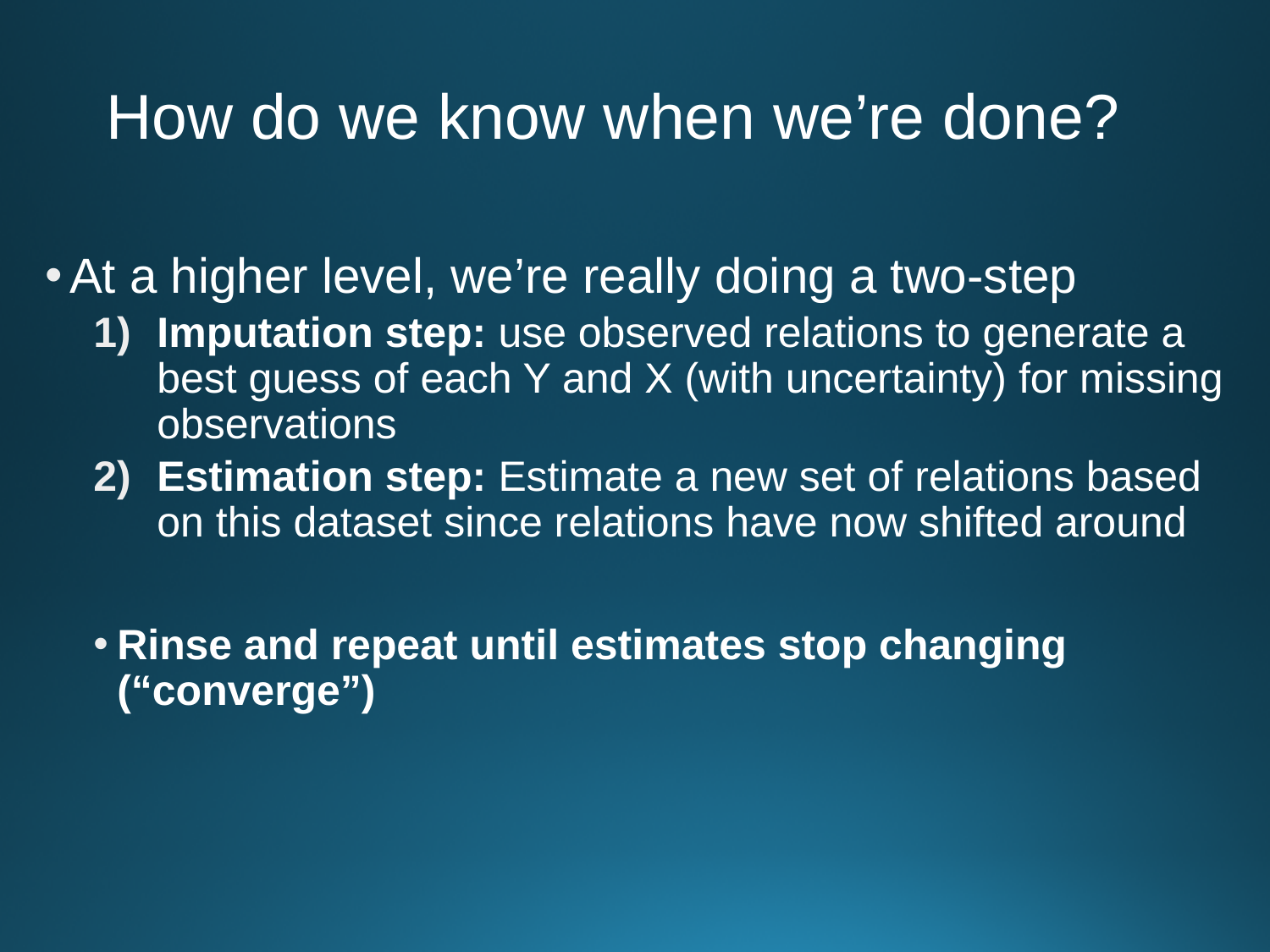

# How do we know when we’re done?
At a higher level, we’re really doing a two-step
Imputation step: use observed relations to generate a best guess of each Y and X (with uncertainty) for missing observations
Estimation step: Estimate a new set of relations based on this dataset since relations have now shifted around

Rinse and repeat until estimates stop changing (“converge”)